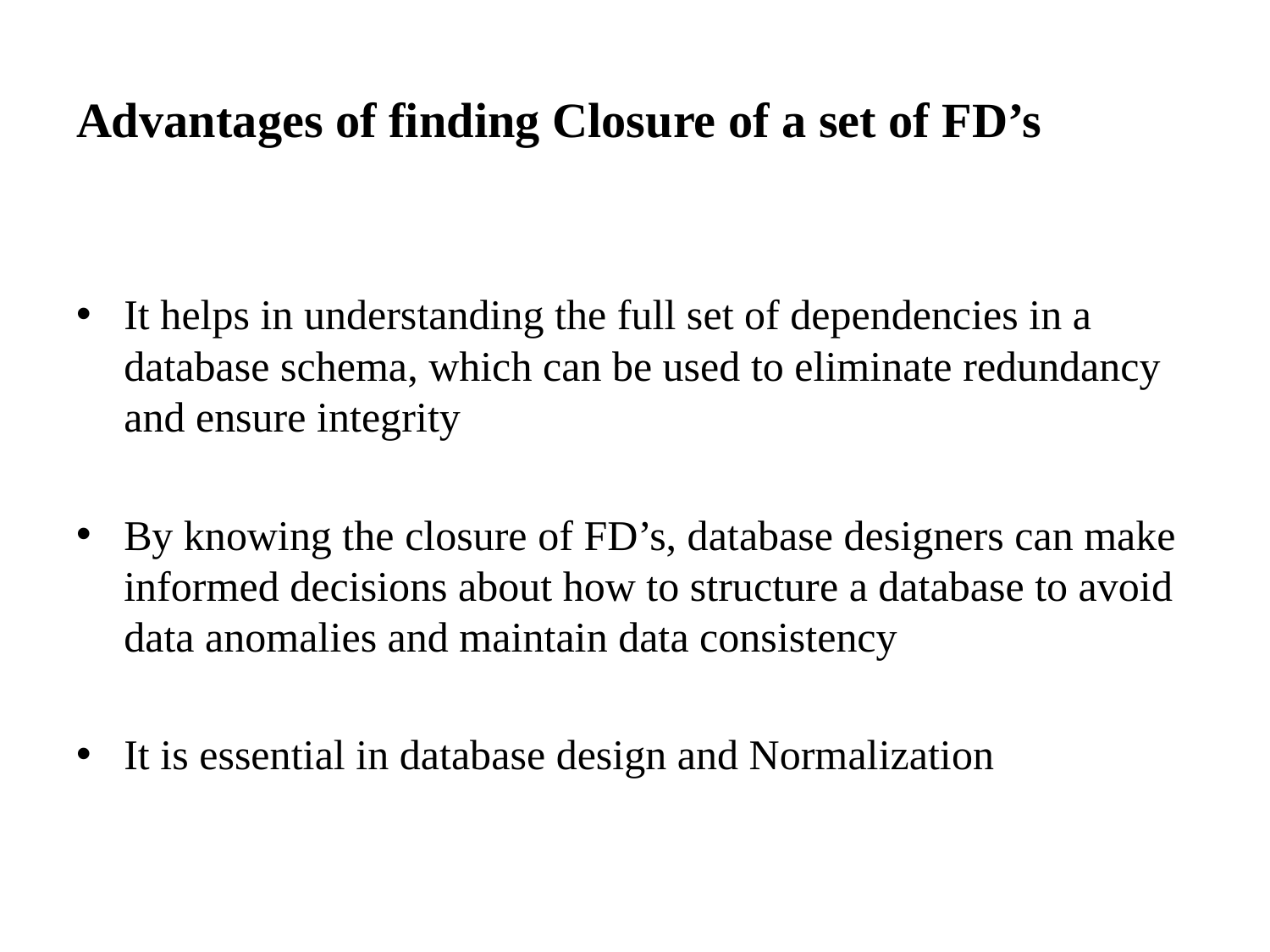

# Advantages of finding Closure of a set of FD’s

It helps in understanding the full set of dependencies in a database schema, which can be used to eliminate redundancy and ensure integrity

By knowing the closure of FD’s, database designers can make informed decisions about how to structure a database to avoid data anomalies and maintain data consistency

It is essential in database design and Normalization